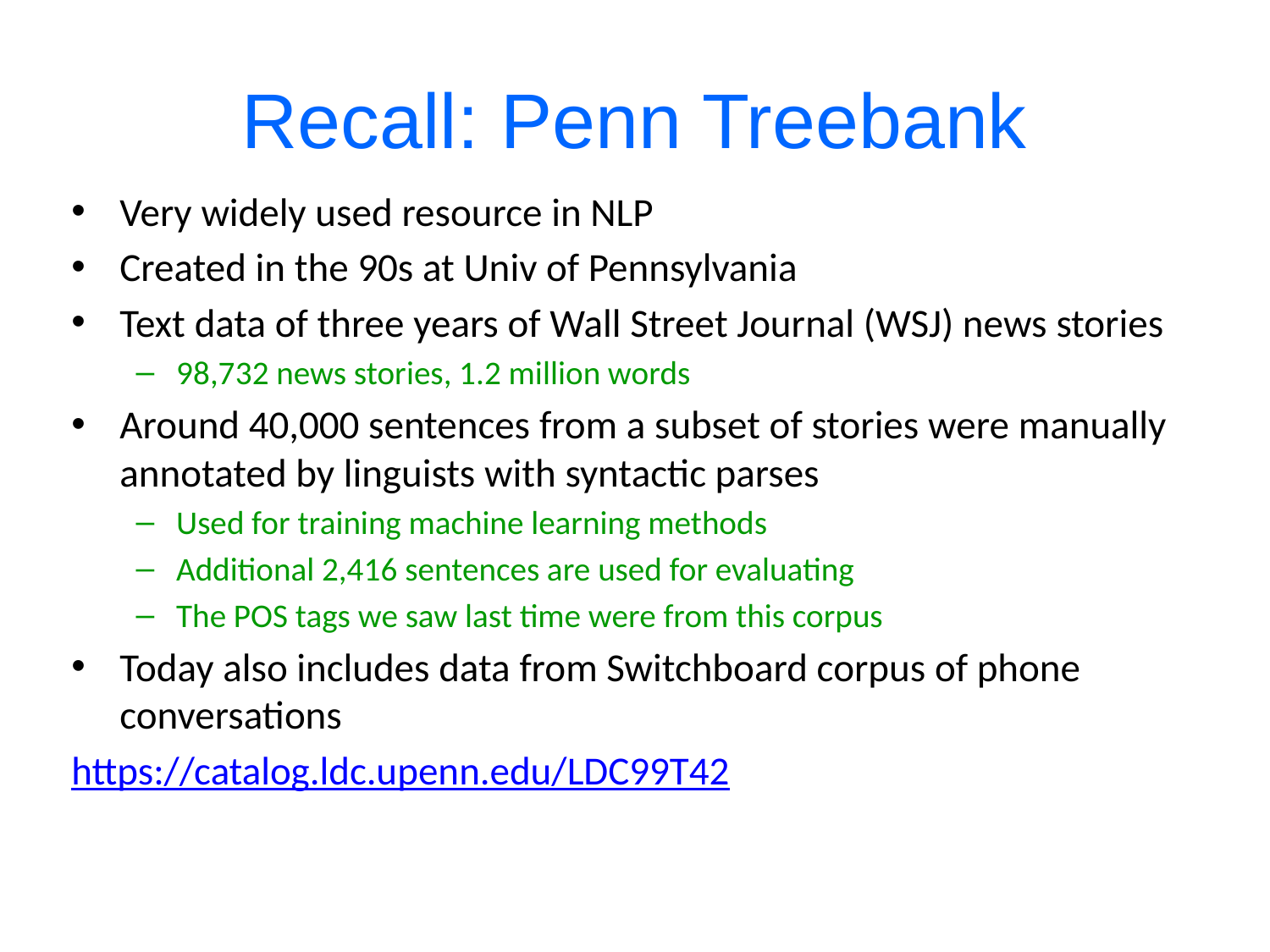

# Recall: Penn Treebank
Very widely used resource in NLP
Created in the 90s at Univ of Pennsylvania
Text data of three years of Wall Street Journal (WSJ) news stories
98,732 news stories, 1.2 million words
Around 40,000 sentences from a subset of stories were manually annotated by linguists with syntactic parses
Used for training machine learning methods
Additional 2,416 sentences are used for evaluating
The POS tags we saw last time were from this corpus
Today also includes data from Switchboard corpus of phone conversations
https://catalog.ldc.upenn.edu/LDC99T42